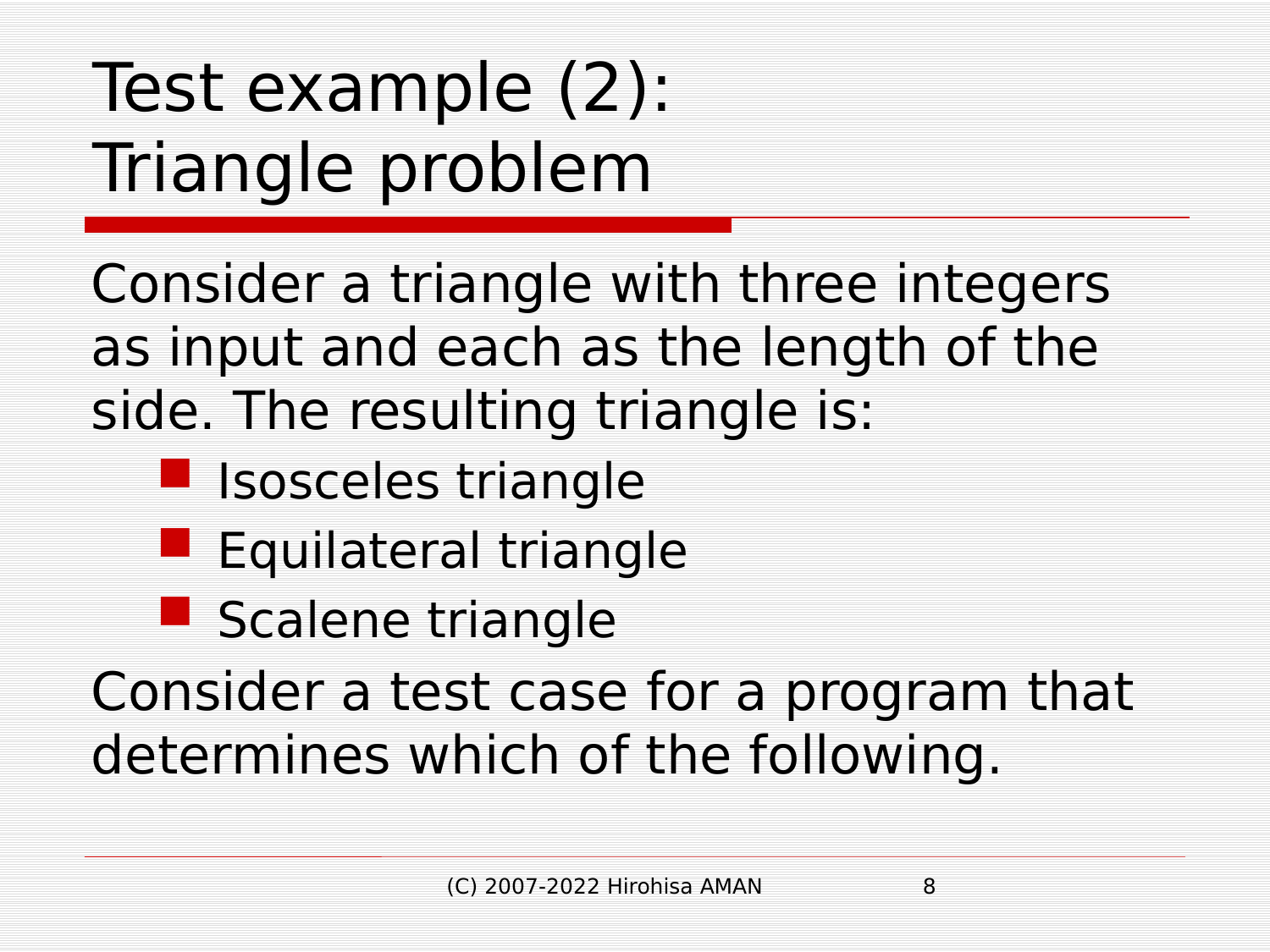

# Test example (2): Triangle problem
Consider a triangle with three integers as input and each as the length of the side. The resulting triangle is:
Isosceles triangle
Equilateral triangle
Scalene triangle
Consider a test case for a program that determines which of the following.
(C) 2007-2022 Hirohisa AMAN
8